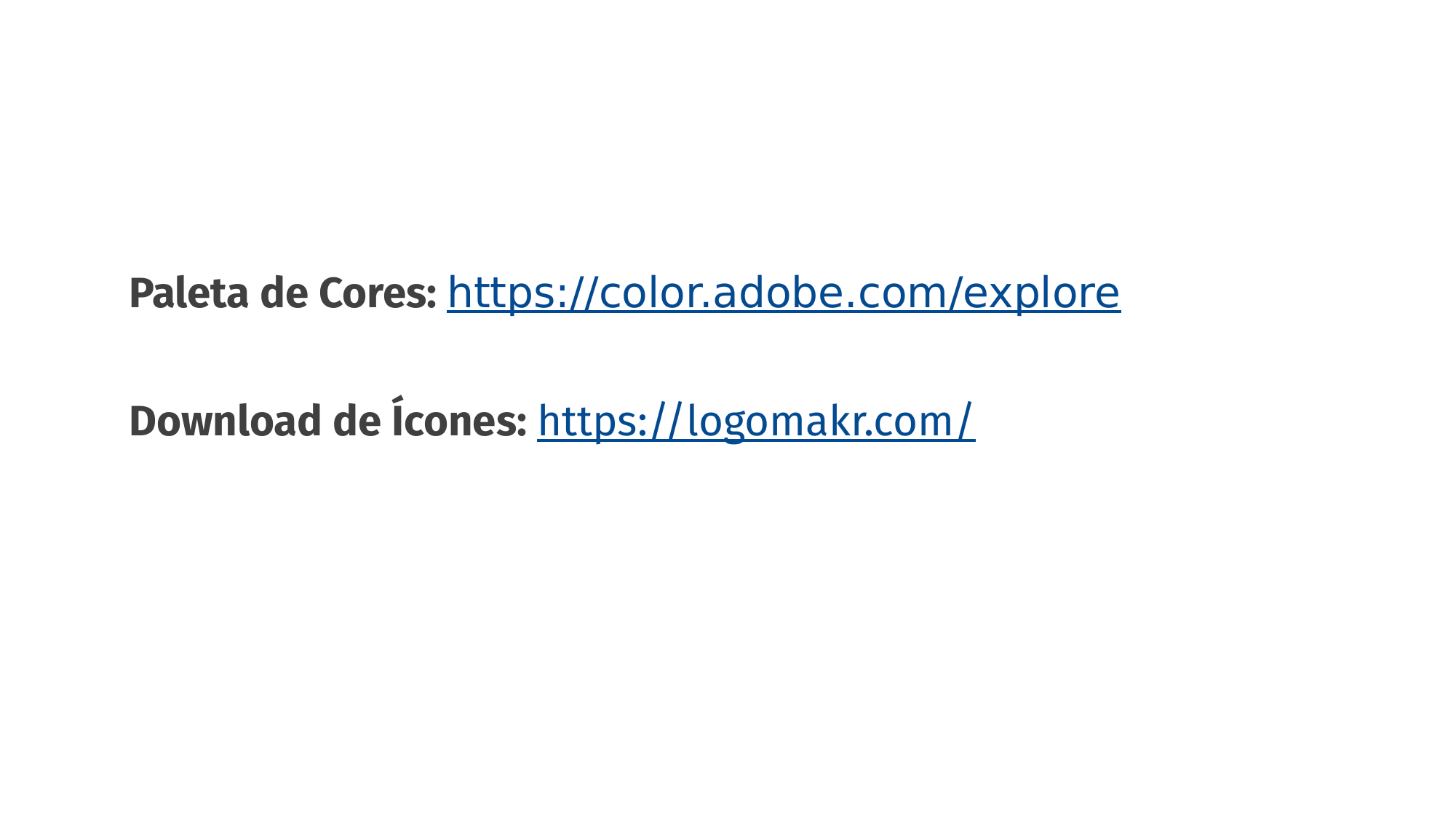

Paleta de Cores: https://color.adobe.com/explore

Download de Ícones: https://logomakr.com/